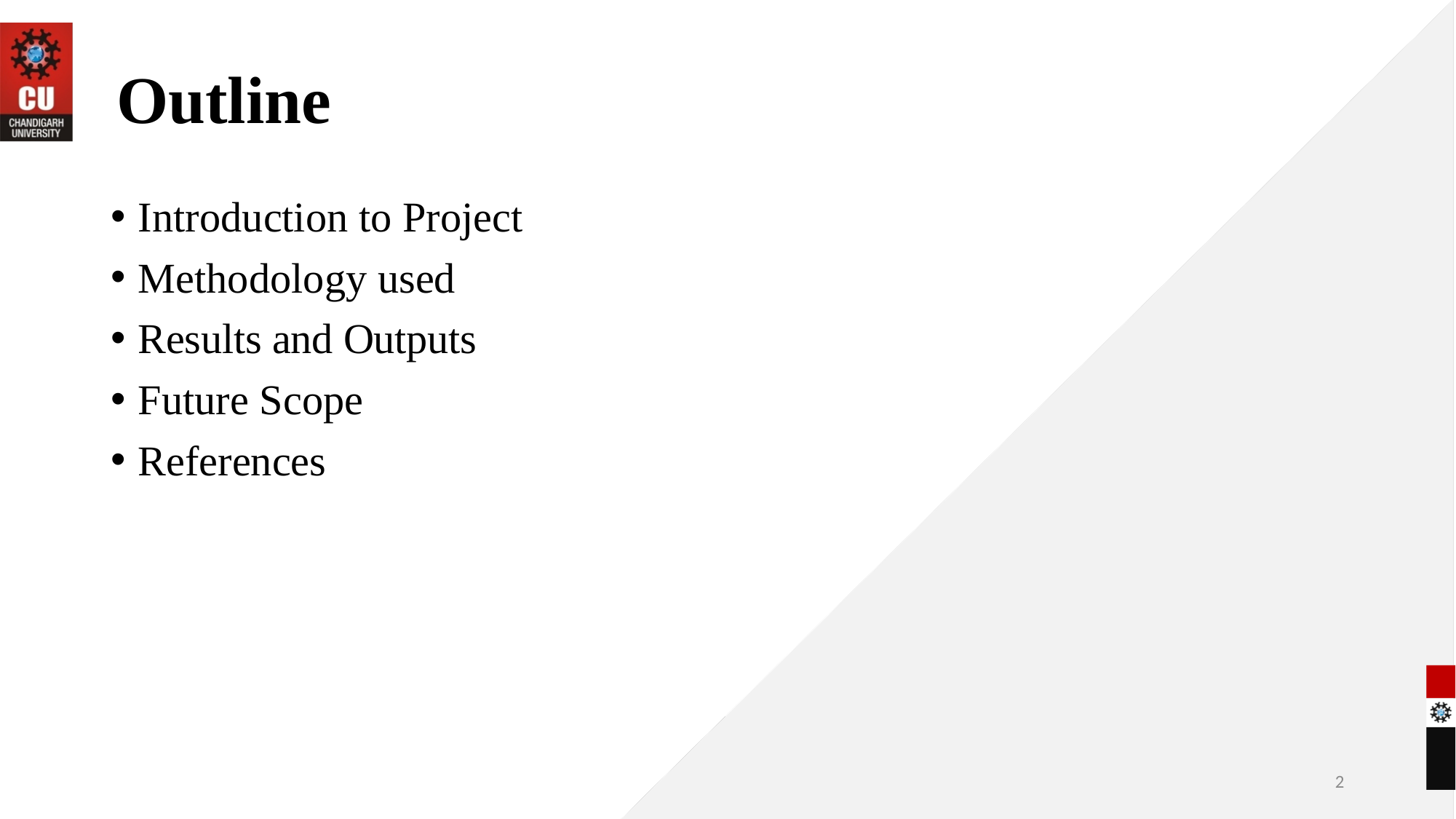

# Outline
Introduction to Project
Methodology used
Results and Outputs
Future Scope
References

2